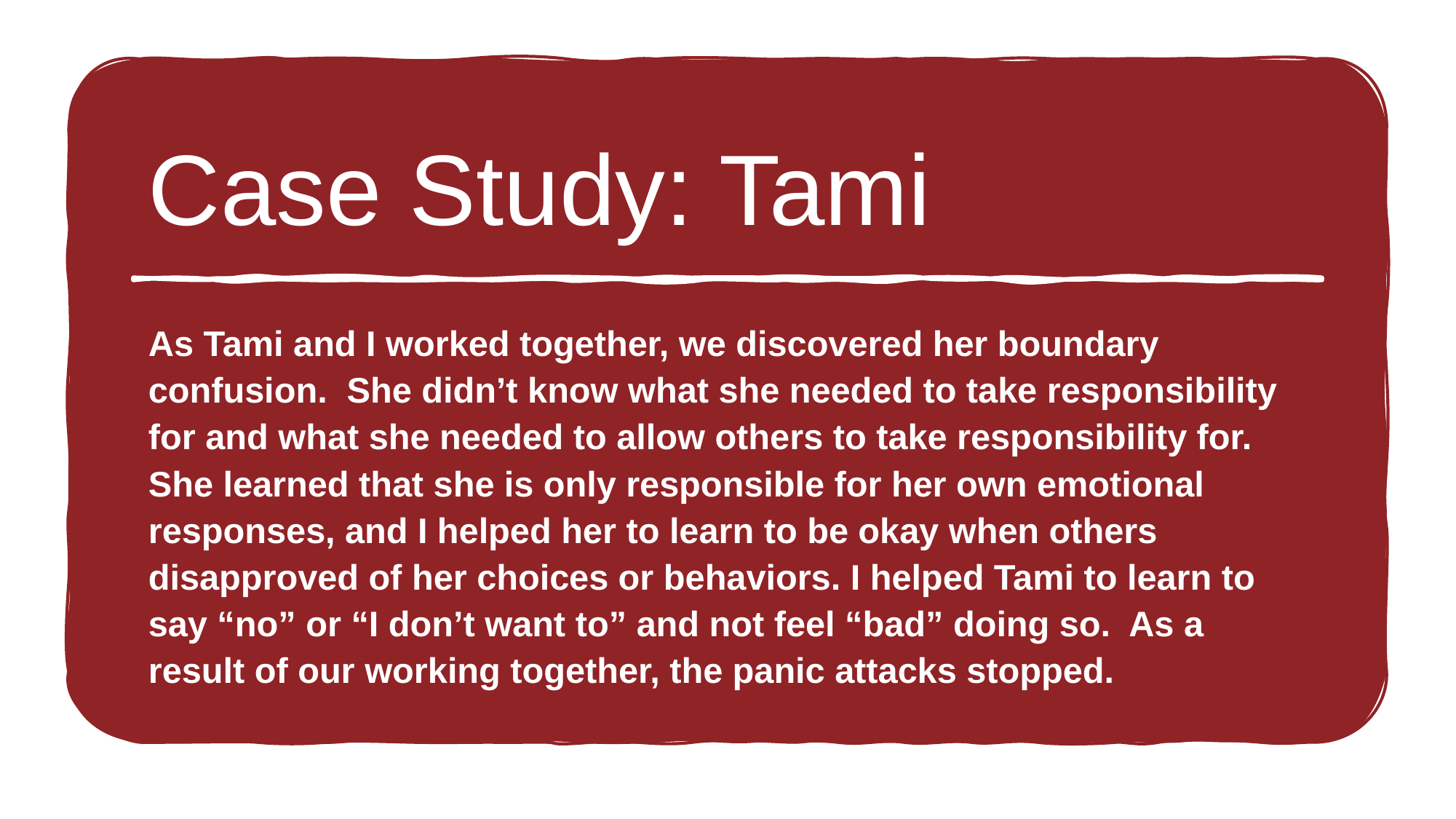

# Case Study: Tami

As Tami and I worked together, we discovered her boundary confusion.  She didn’t know what she needed to take responsibility for and what she needed to allow others to take responsibility for. She learned that she is only responsible for her own emotional responses, and I helped her to learn to be okay when others disapproved of her choices or behaviors. I helped Tami to learn to say “no” or “I don’t want to” and not feel “bad” doing so.  As a result of our working together, the panic attacks stopped.